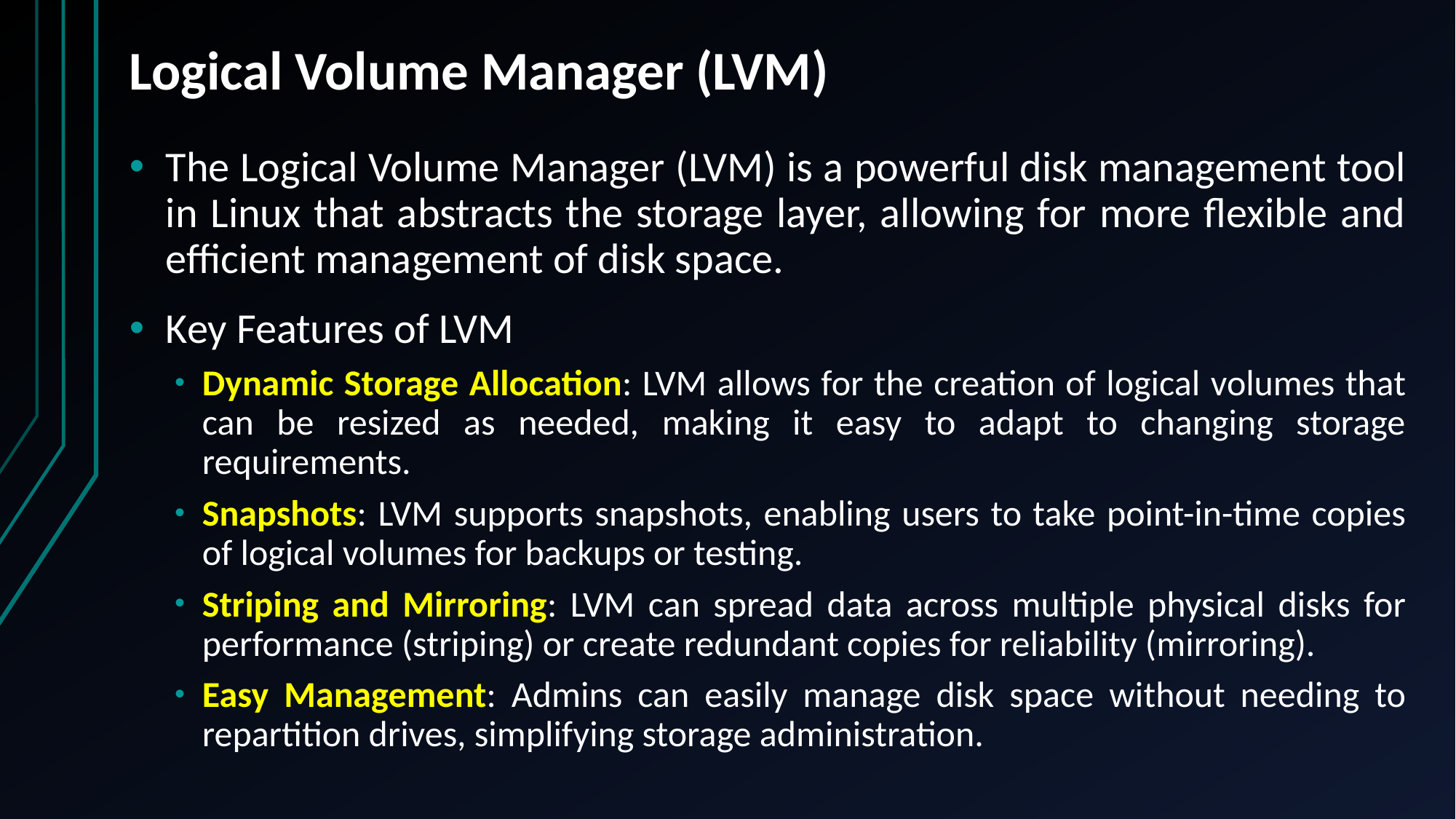

# Logical Volume Manager (LVM)
The Logical Volume Manager (LVM) is a powerful disk management tool in Linux that abstracts the storage layer, allowing for more flexible and efficient management of disk space.
Key Features of LVM
Dynamic Storage Allocation: LVM allows for the creation of logical volumes that can be resized as needed, making it easy to adapt to changing storage requirements.
Snapshots: LVM supports snapshots, enabling users to take point-in-time copies of logical volumes for backups or testing.
Striping and Mirroring: LVM can spread data across multiple physical disks for performance (striping) or create redundant copies for reliability (mirroring).
Easy Management: Admins can easily manage disk space without needing to repartition drives, simplifying storage administration.